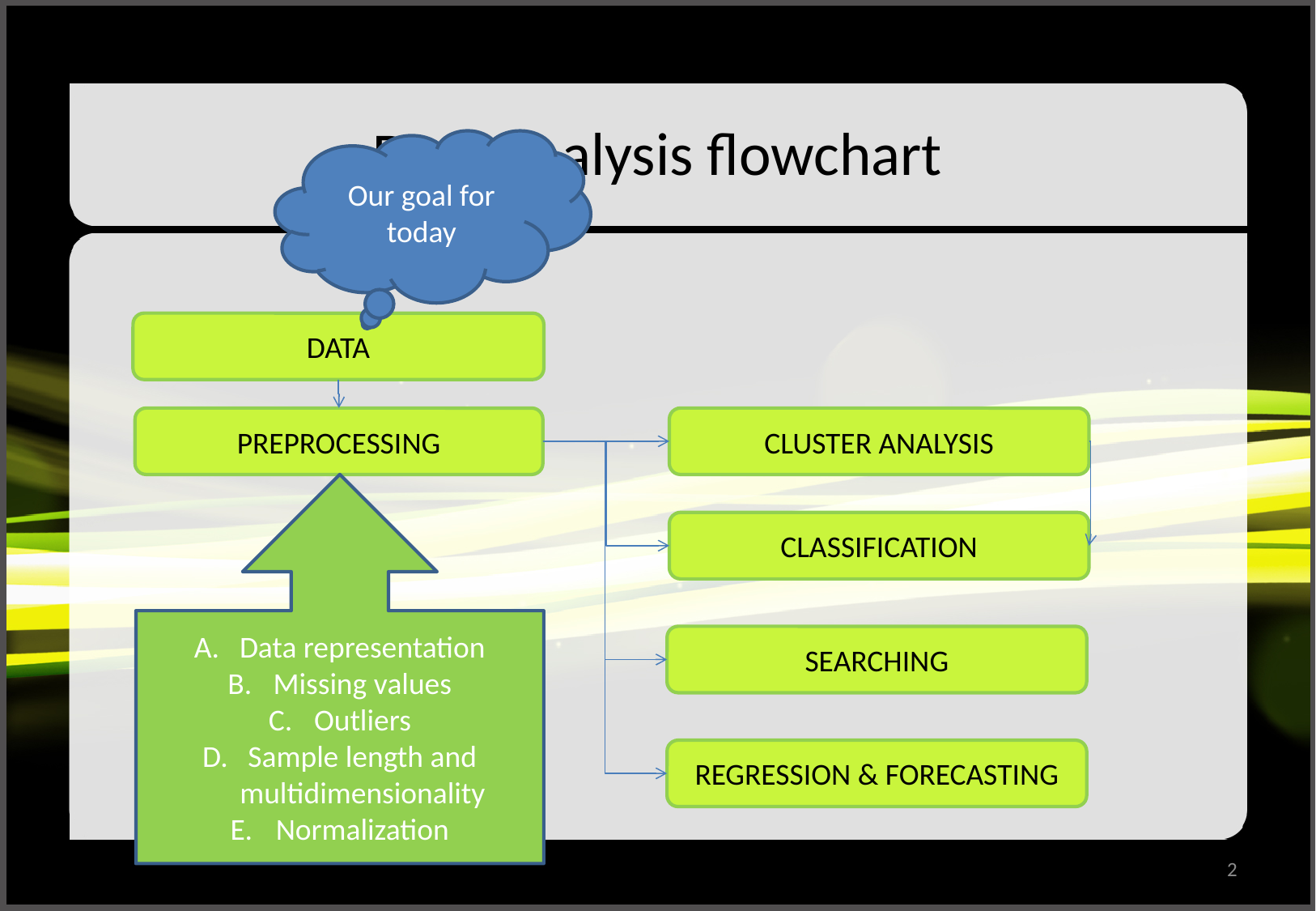

# Data analysis flowchart
Our goal for today
DATA
PREPROCESSING
CLUSTER ANALYSIS

Data representation
Missing values
Outliers
Sample length and multidimensionality
Normalization

CLASSIFICATION
SEARCHING
REGRESSION & FORECASTING
2